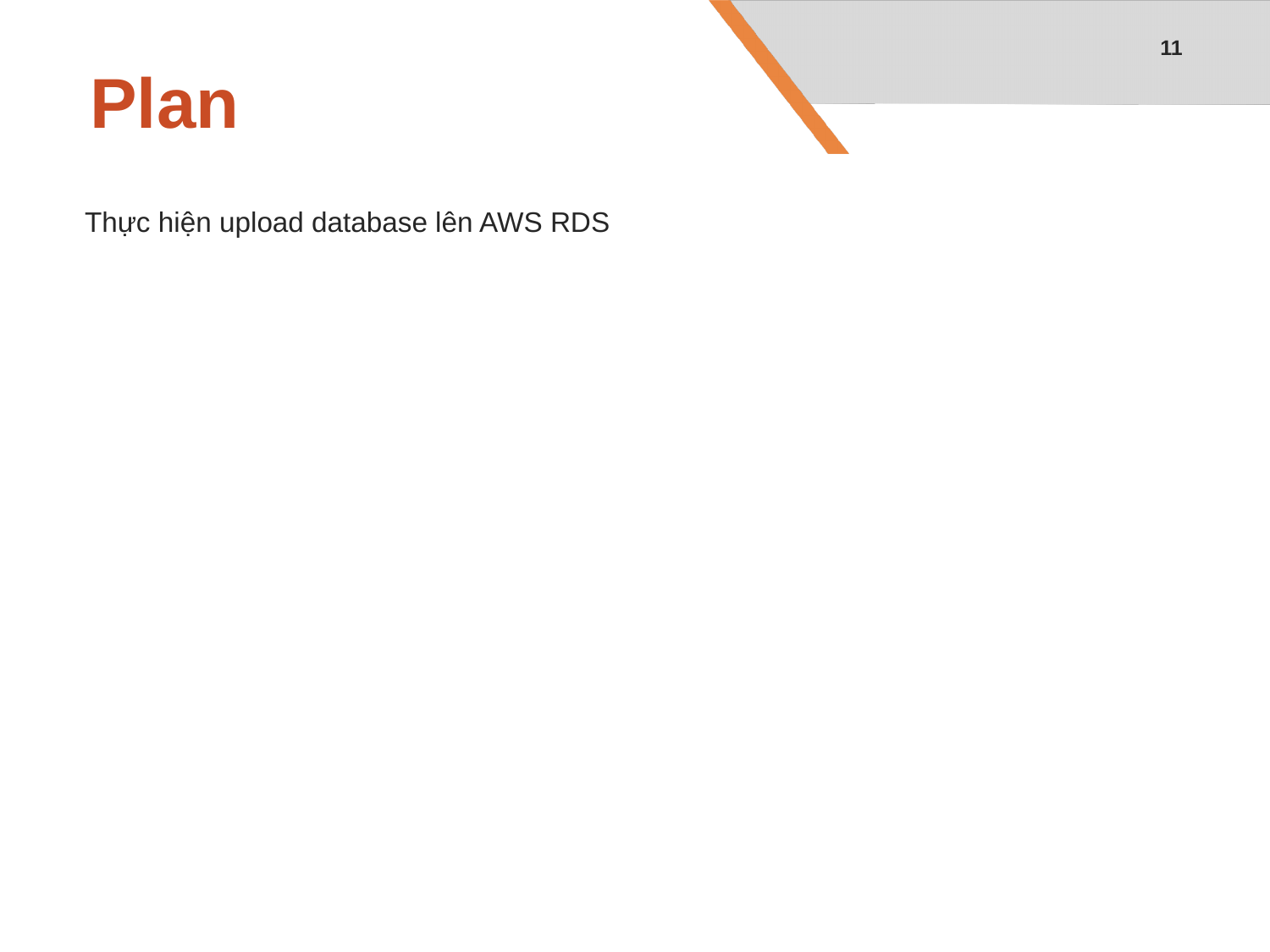

11
# Plan
Thực hiện upload database lên AWS RDS